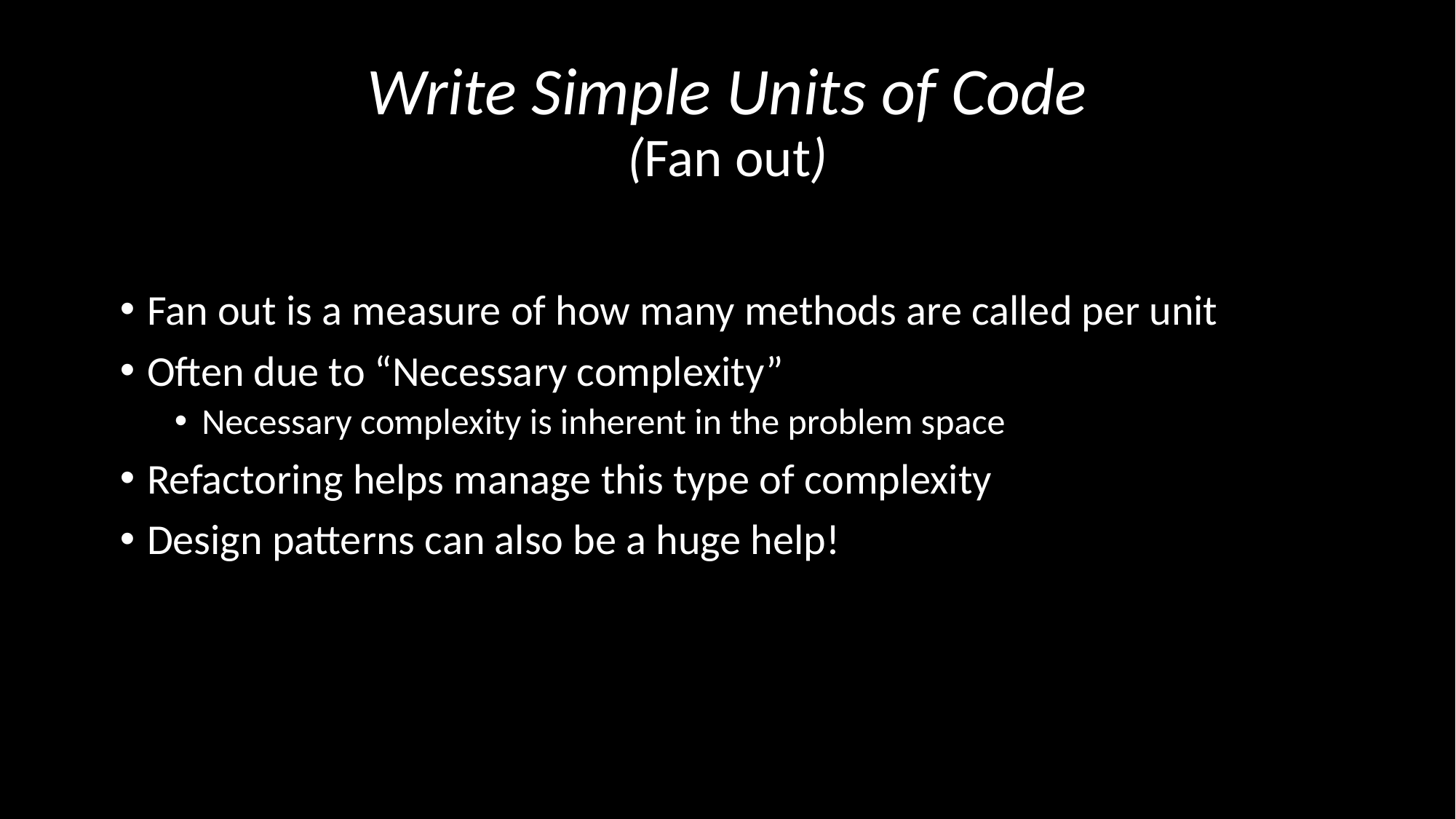

# Write Simple Units of Code (Fan out)
Fan out is a measure of how many methods are called per unit
Often due to “Necessary complexity”
Necessary complexity is inherent in the problem space
Refactoring helps manage this type of complexity
Design patterns can also be a huge help!
.